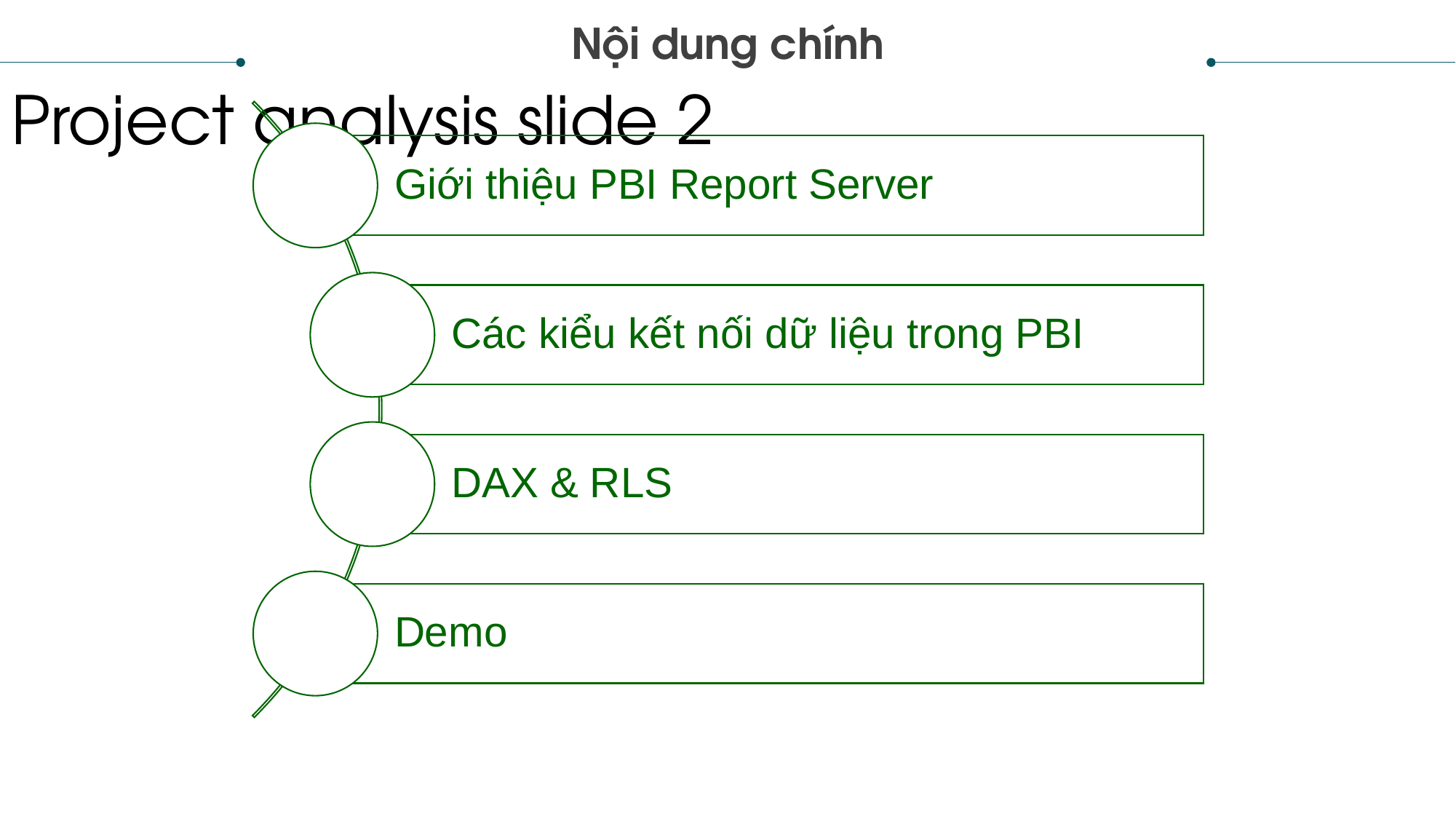

Nội dung chính
Project analysis slide 2
Giới thiệu PBI Report Server
Các kiểu kết nối dữ liệu trong PBI
DAX & RLS
Demo